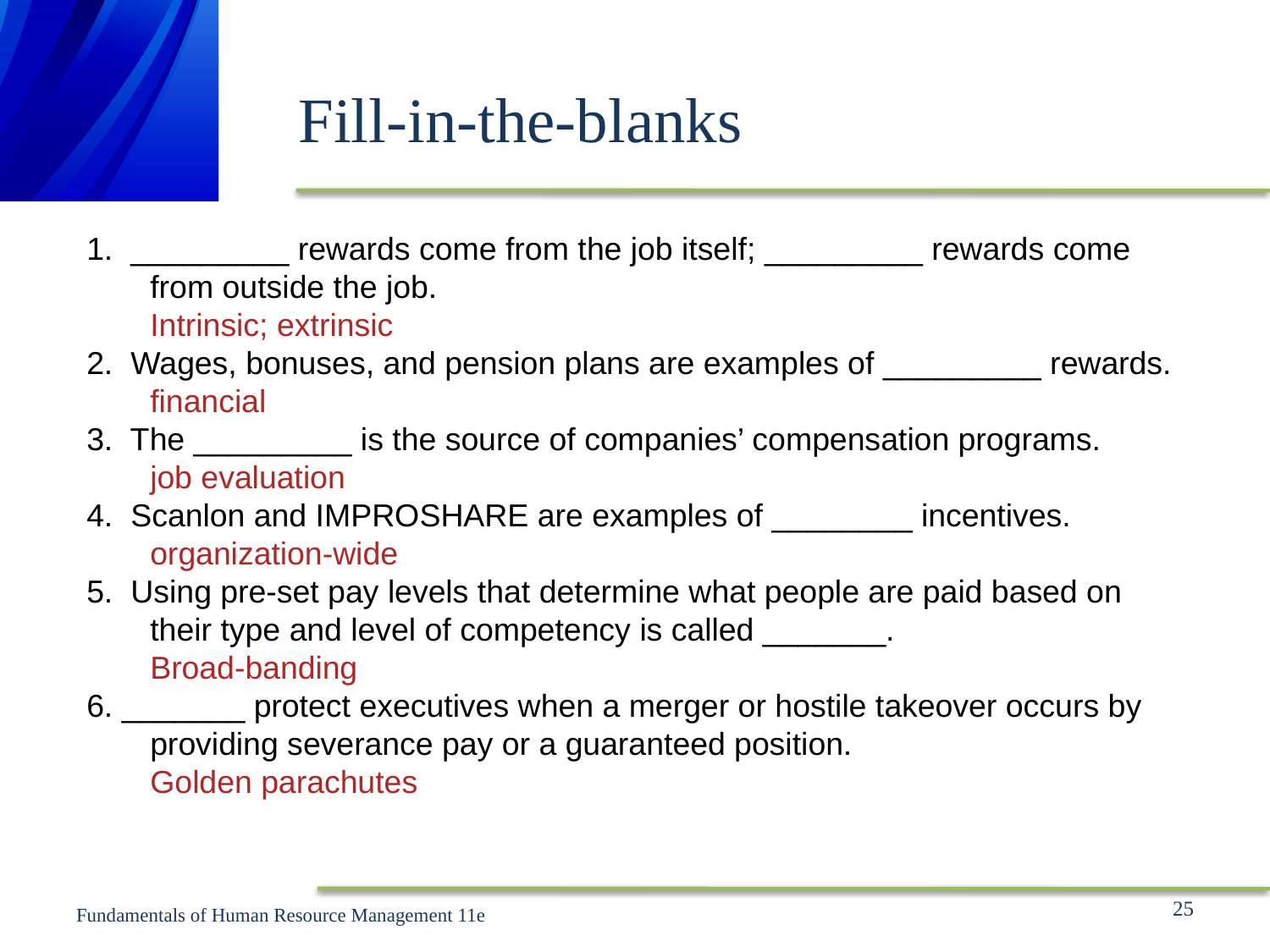

# Fill-in-the-blanks
1.  _________ rewards come from the job itself; _________ rewards come from outside the job.
	Intrinsic; extrinsic
2.  Wages, bonuses, and pension plans are examples of _________ rewards.
	financial
3.  The _________ is the source of companies’ compensation programs.
	job evaluation
4.  Scanlon and IMPROSHARE are examples of ________ incentives.
	organization-wide
5.  Using pre-set pay levels that determine what people are paid based on their type and level of competency is called _______.
	Broad-banding
6. _______ protect executives when a merger or hostile takeover occurs by  providing severance pay or a guaranteed position.
	Golden parachutes

25
Fundamentals of Human Resource Management 11e